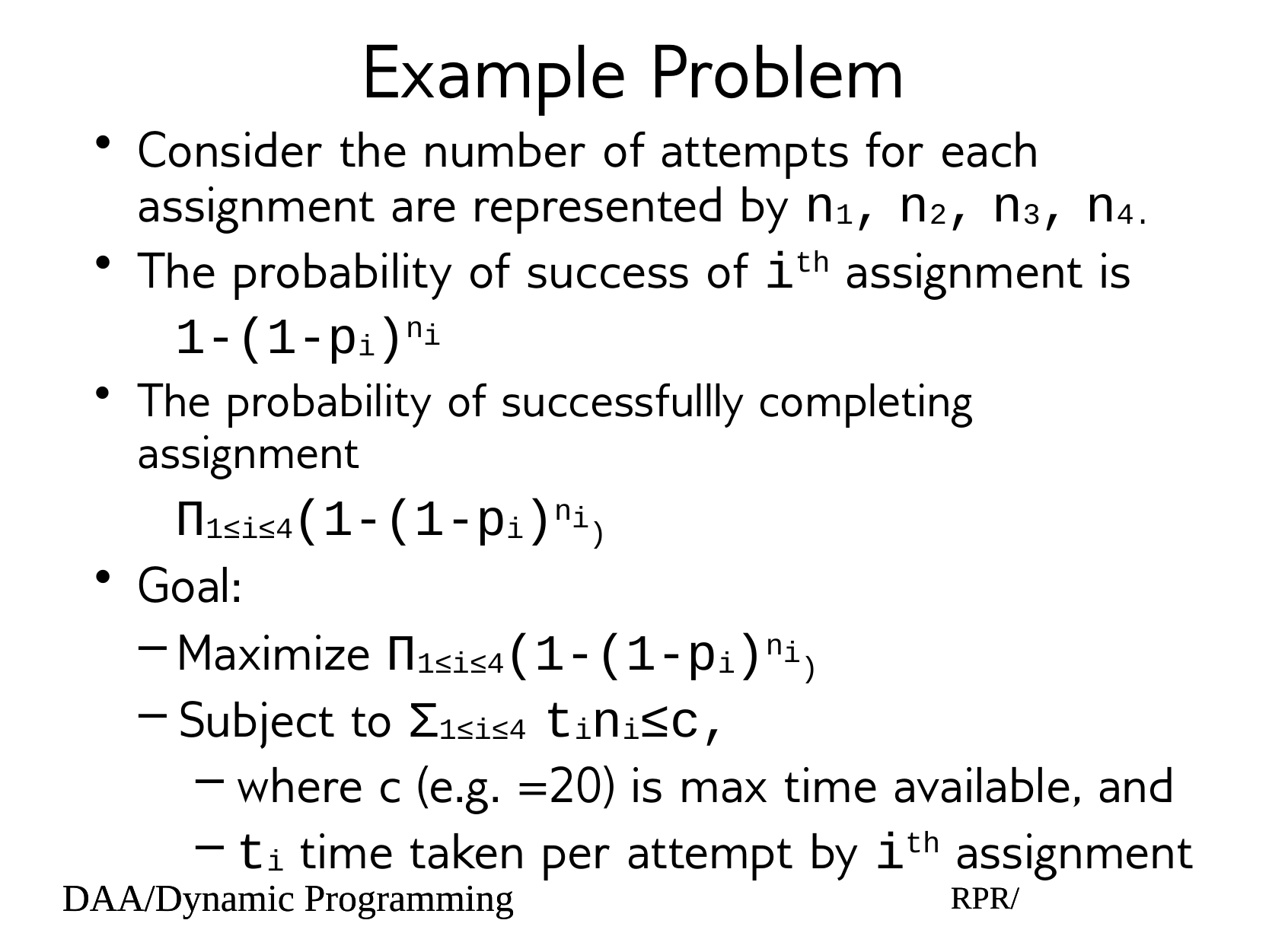

# Example Problem
Consider the number of attempts for each assignment are represented by n1, n2, n3, n4.
The probability of success of ith assignment is
1-(1-pi)ni
The probability of successfullly completing assignment
Π1≤i≤4(1-(1-pi)ni)
Goal:
Maximize Π1≤i≤4(1-(1-pi)ni)
Subject to Σ1≤i≤4 tini≤c,
where c (e.g. =20) is max time available, and
ti time taken per attempt by ith assignment
DAA/Dynamic Programming
RPR/
4